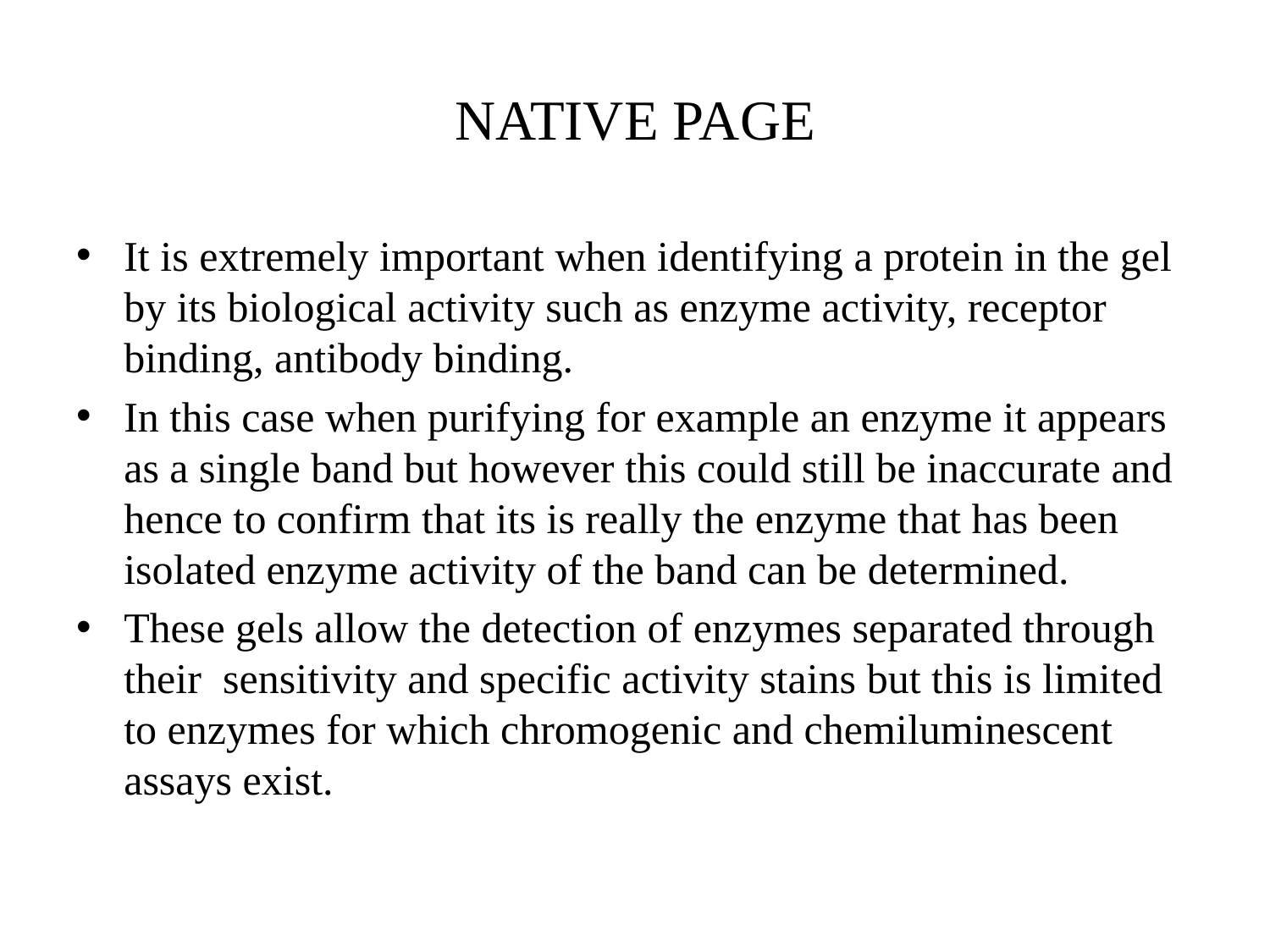

# NATIVE PAGE
It is extremely important when identifying a protein in the gel by its biological activity such as enzyme activity, receptor binding, antibody binding.
In this case when purifying for example an enzyme it appears as a single band but however this could still be inaccurate and hence to confirm that its is really the enzyme that has been isolated enzyme activity of the band can be determined.
These gels allow the detection of enzymes separated through their  sensitivity and specific activity stains but this is limited to enzymes for which chromogenic and chemiluminescent assays exist.